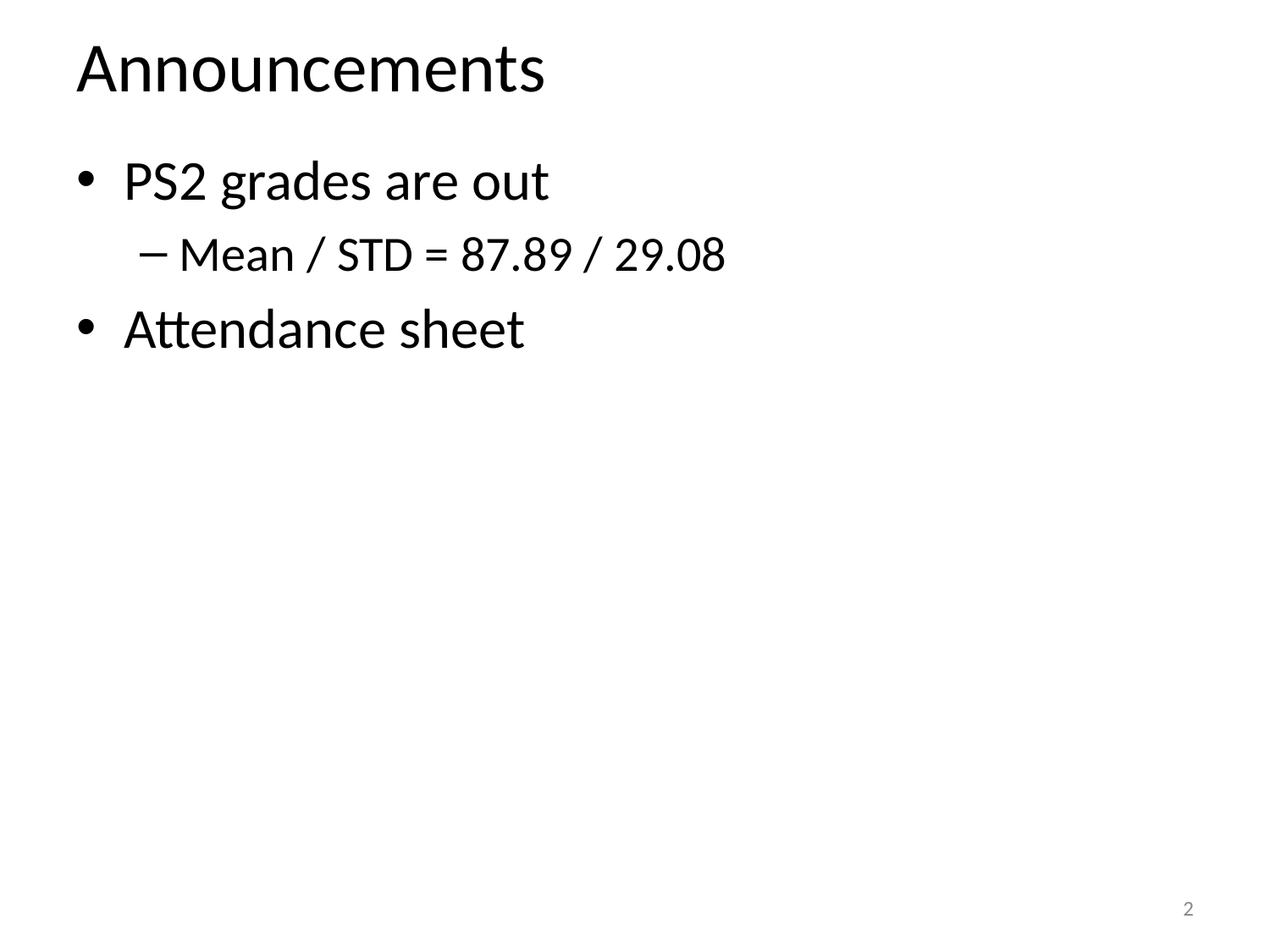

# Announcements
PS2 grades are out
Mean / STD = 87.89 / 29.08
Attendance sheet

2